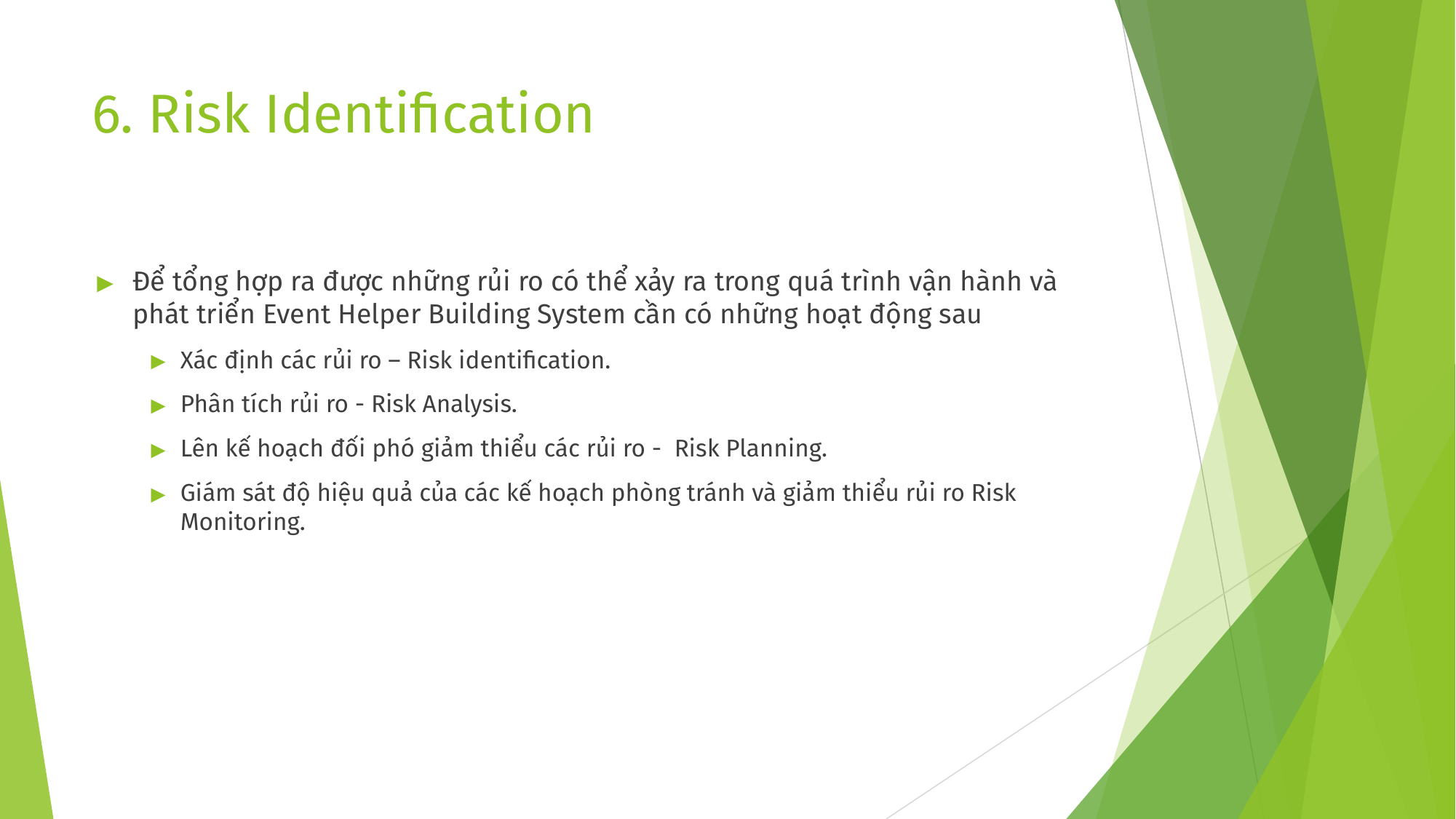

# 6. Risk Identification
Để tổng hợp ra được những rủi ro có thể xảy ra trong quá trình vận hành và phát triển Event Helper Building System cần có những hoạt động sau
Xác định các rủi ro – Risk identification.
Phân tích rủi ro - Risk Analysis.
Lên kế hoạch đối phó giảm thiểu các rủi ro -  Risk Planning.
Giám sát độ hiệu quả của các kế hoạch phòng tránh và giảm thiểu rủi ro Risk Monitoring.